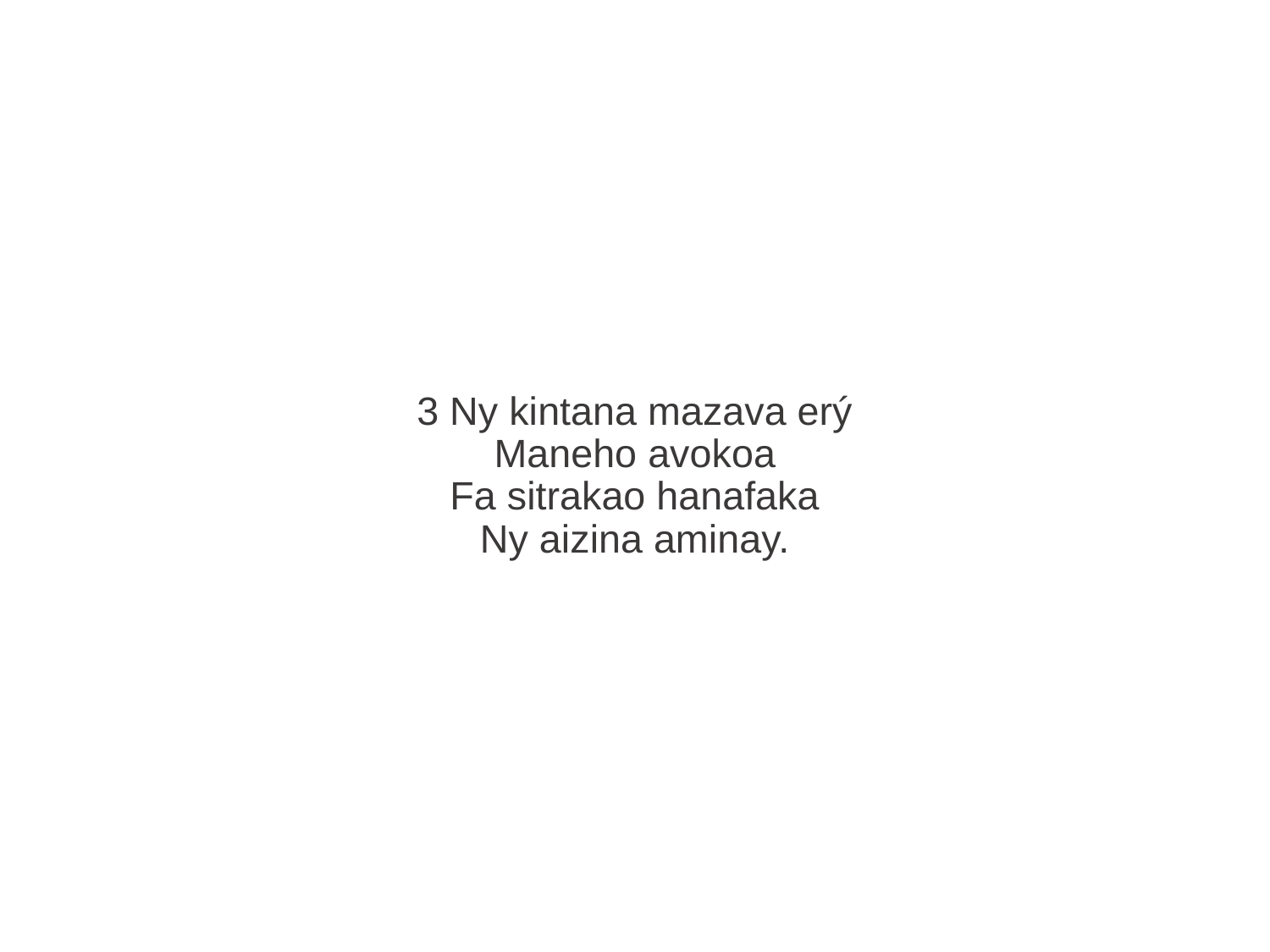

3 Ny kintana mazava erý
Maneho avokoa
Fa sitrakao hanafaka
Ny aizina aminay.